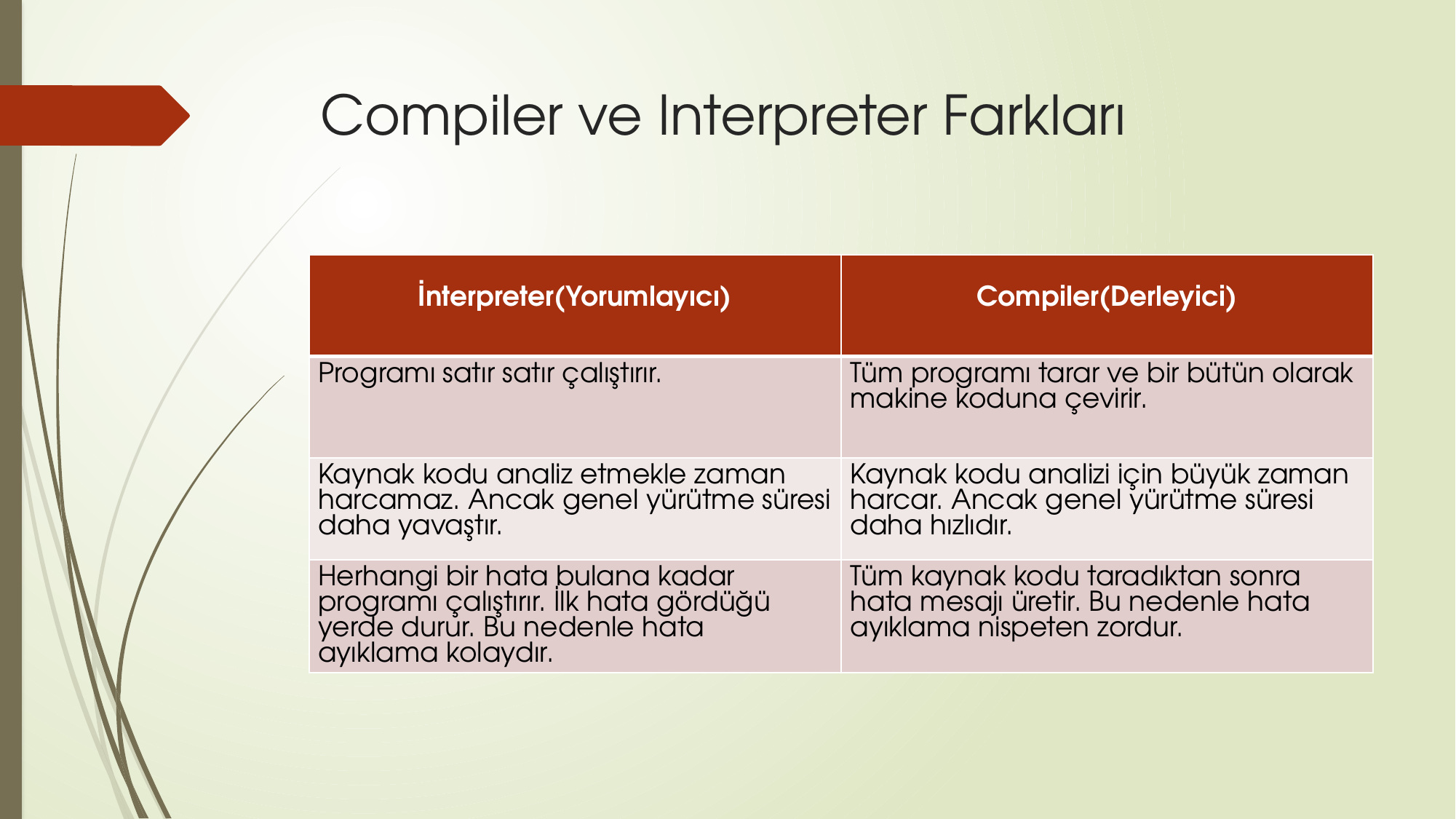

# Compiler ve Interpreter Farkları
| İnterpreter(Yorumlayıcı) | Compiler(Derleyici) |
| --- | --- |
| Programı satır satır çalıştırır. | Tüm programı tarar ve bir bütün olarak makine koduna çevirir. |
| Kaynak kodu analiz etmekle zaman harcamaz. Ancak genel yürütme süresi daha yavaştır. | Kaynak kodu analizi için büyük zaman harcar. Ancak genel yürütme süresi daha hızlıdır. |
| Herhangi bir hata bulana kadar programı çalıştırır. İlk hata gördüğü yerde durur. Bu nedenle hata ayıklama kolaydır. | Tüm kaynak kodu taradıktan sonra hata mesajı üretir. Bu nedenle hata ayıklama nispeten zordur. |